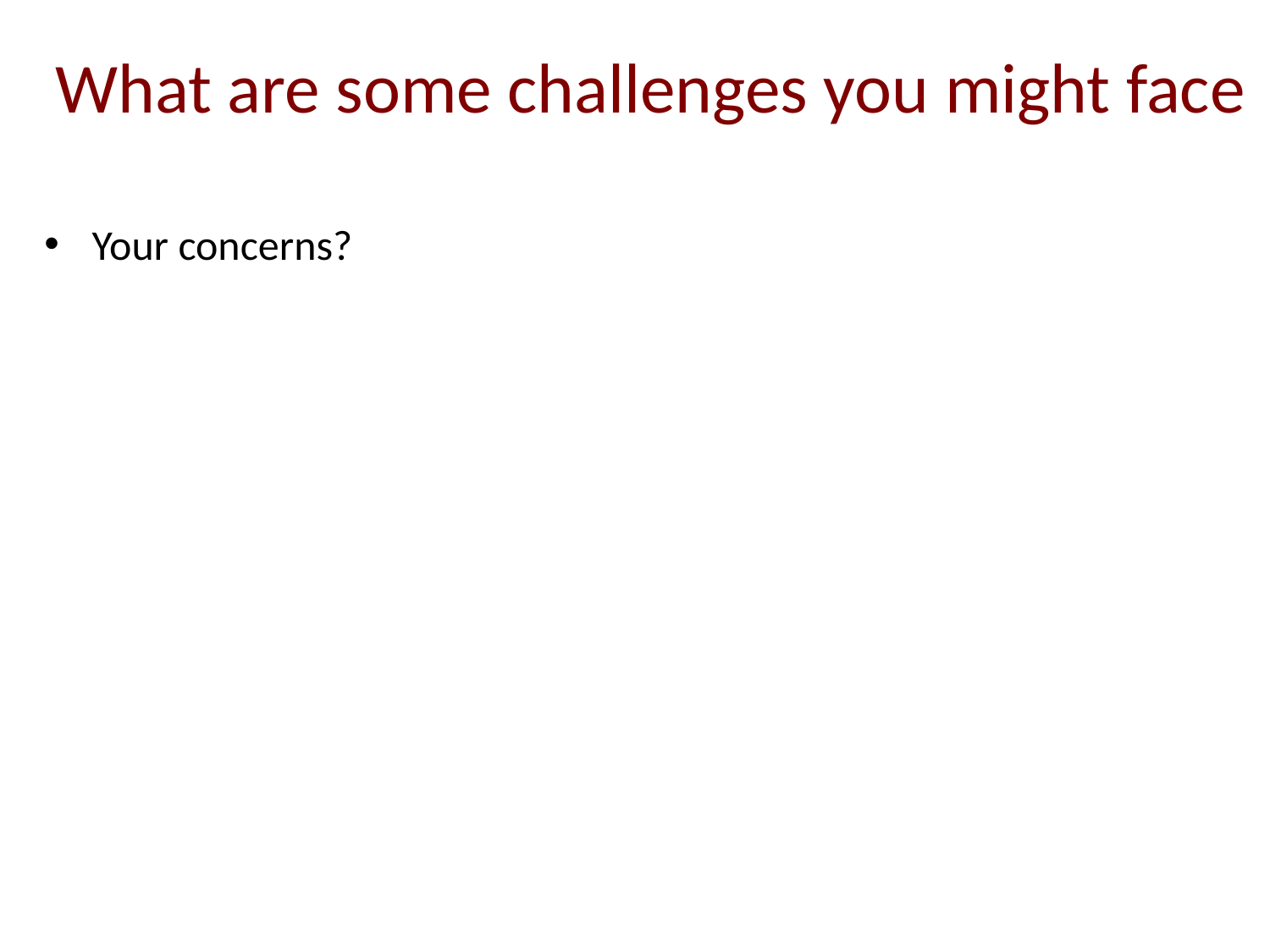

What are some challenges you might face
Your concerns?